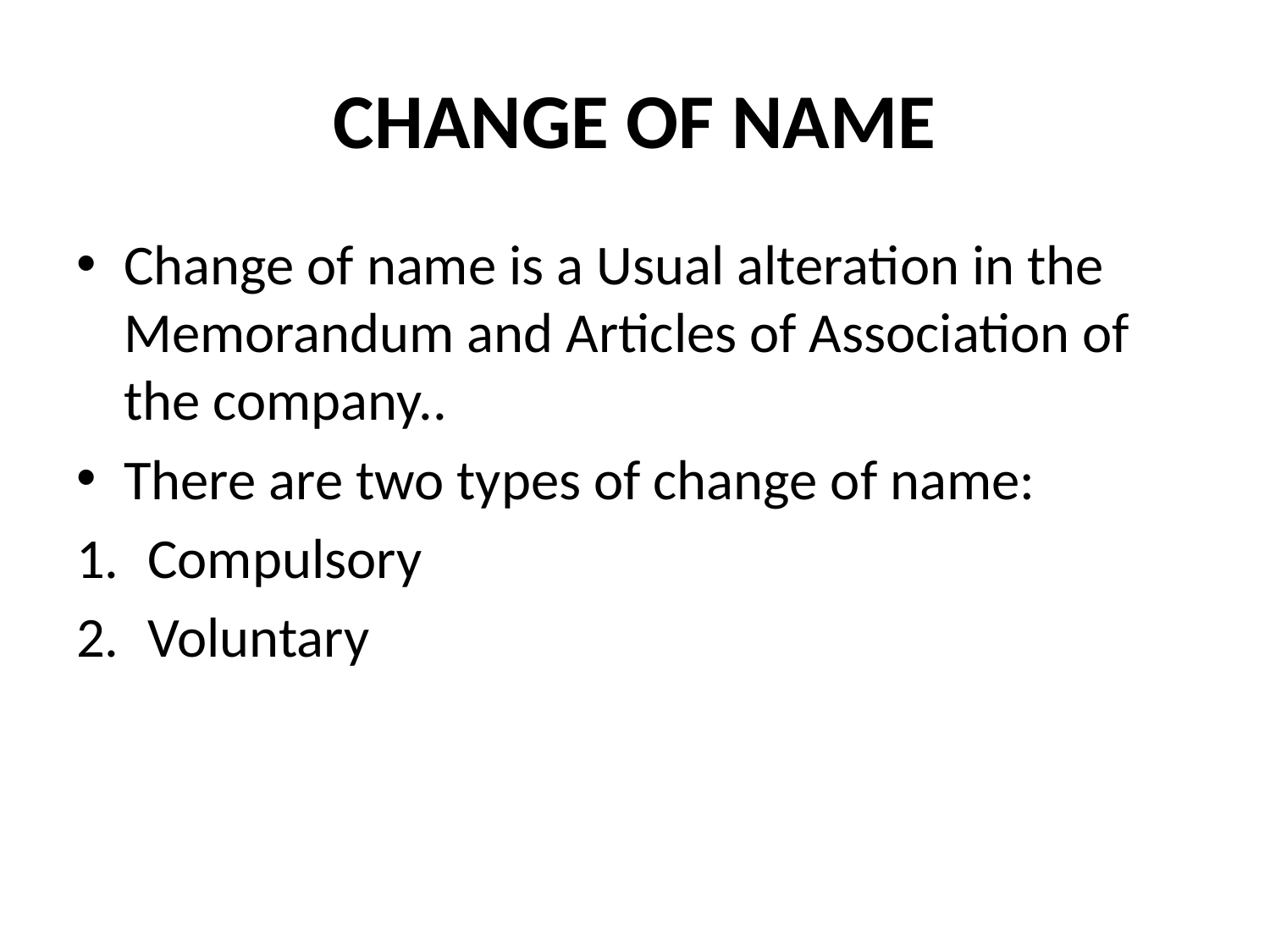

# CHANGE OF NAME
Change of name is a Usual alteration in the Memorandum and Articles of Association of the company..
There are two types of change of name:
Compulsory
Voluntary